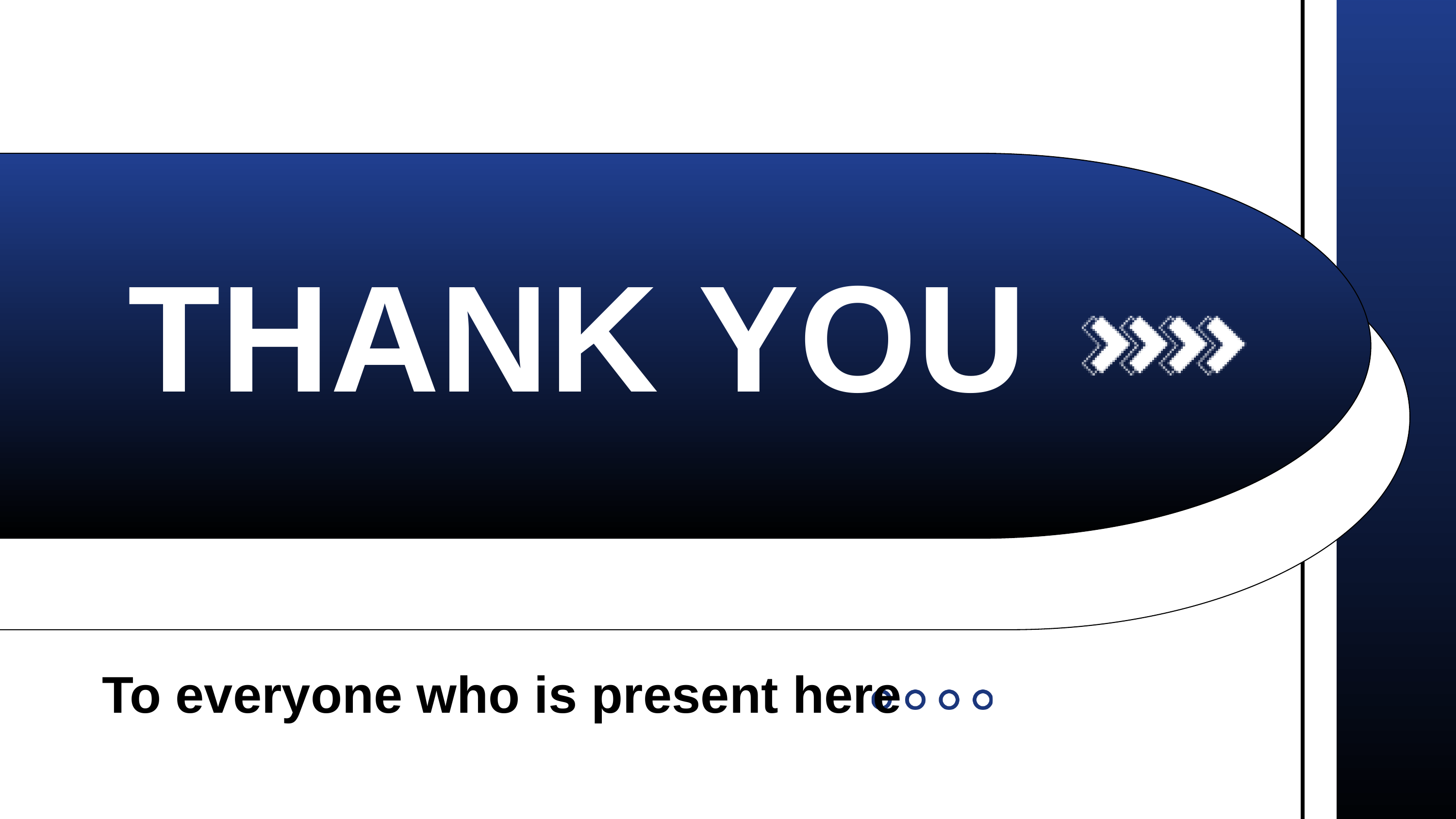

@re
THANK YOU

To everyone who is present here